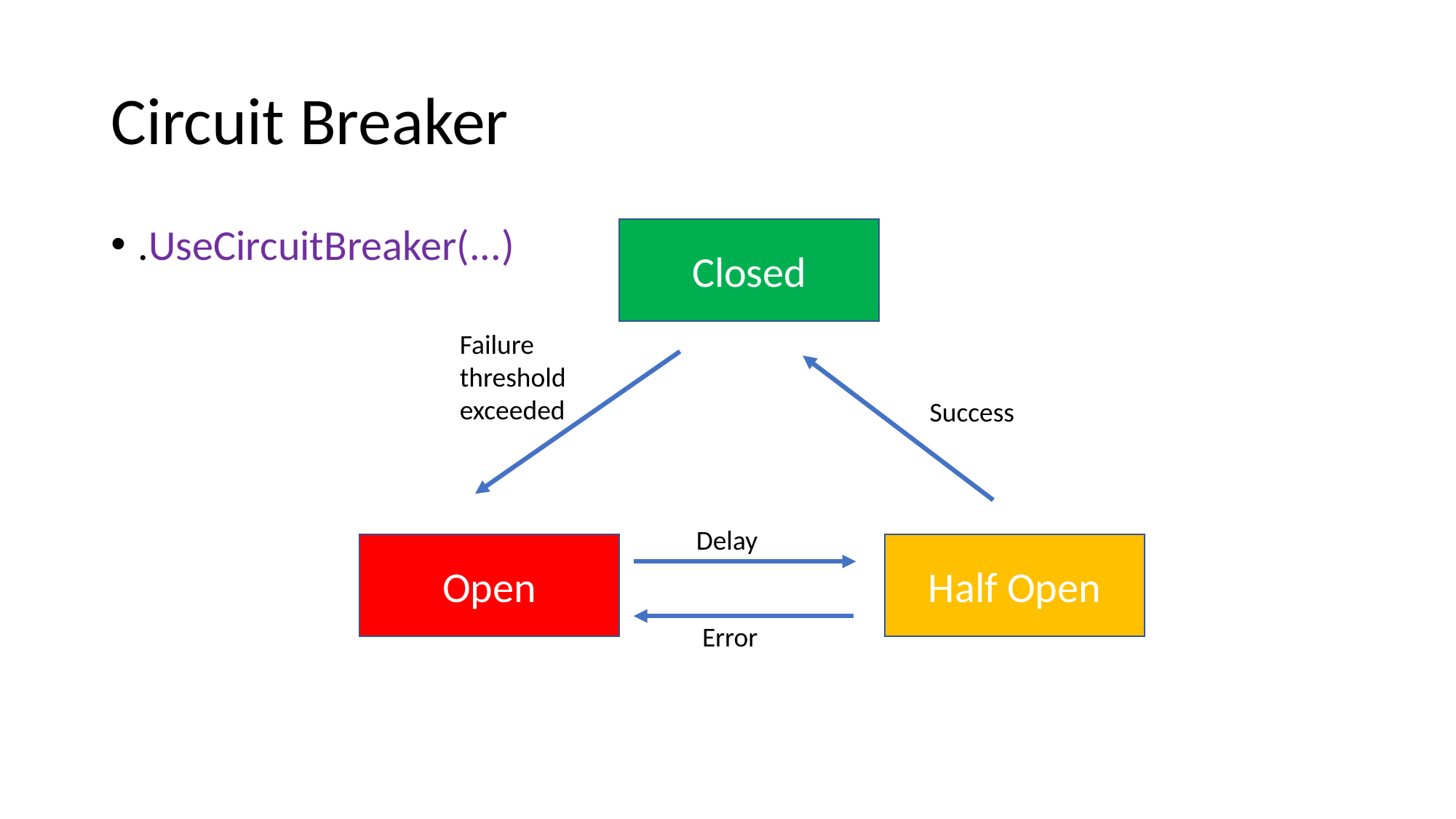

# Circuit Breaker
.UseCircuitBreaker(...)

Closed
Failure
threshold
exceeded
Success
Delay
Open
Half Open
Error